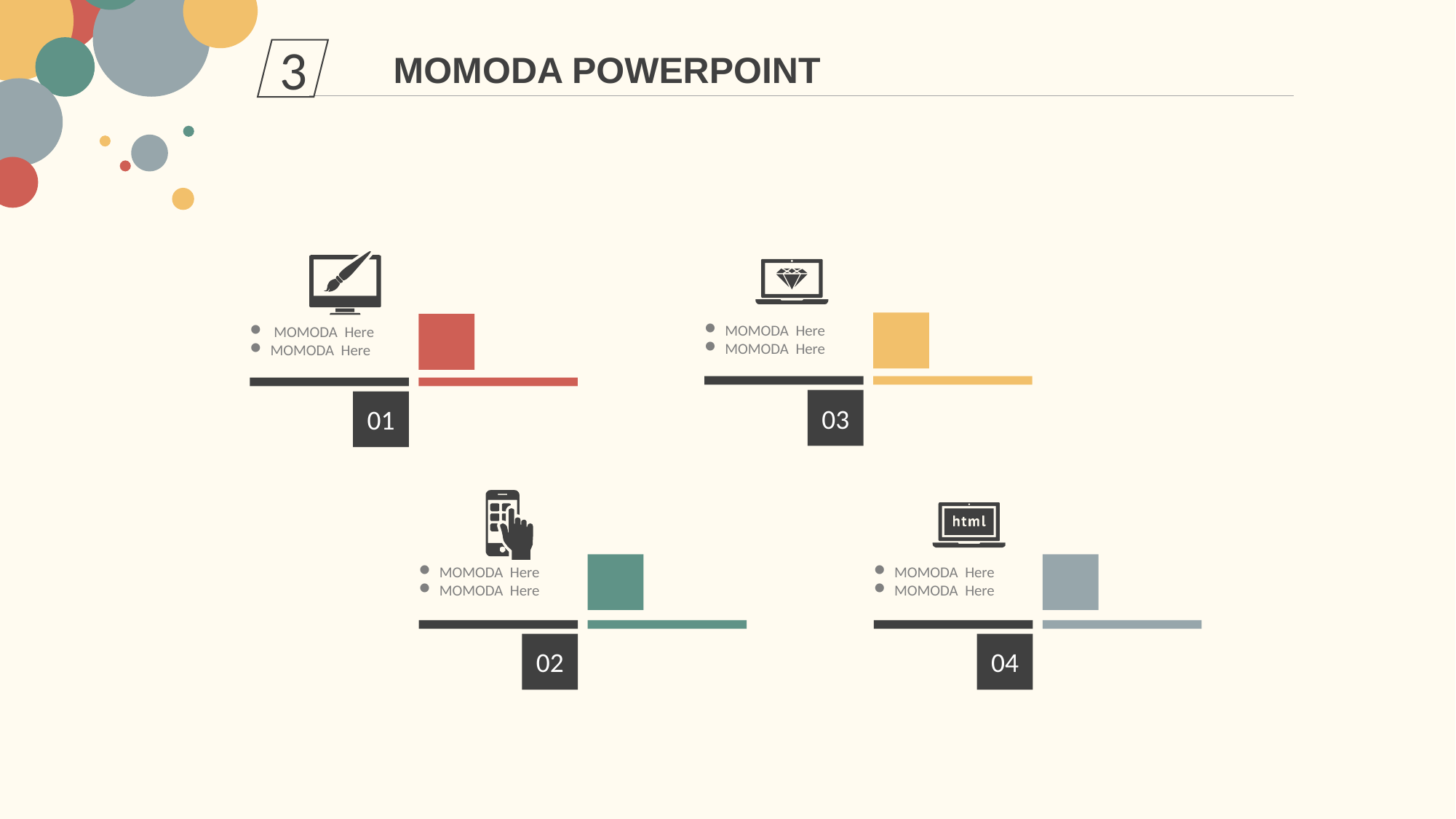

3
MOMODA POWERPOINT

MOMODA  Here
MOMODA  Here
 MOMODA  Here
MOMODA  Here

03
01

MOMODA  Here
MOMODA  Here
MOMODA  Here
MOMODA  Here

02
04